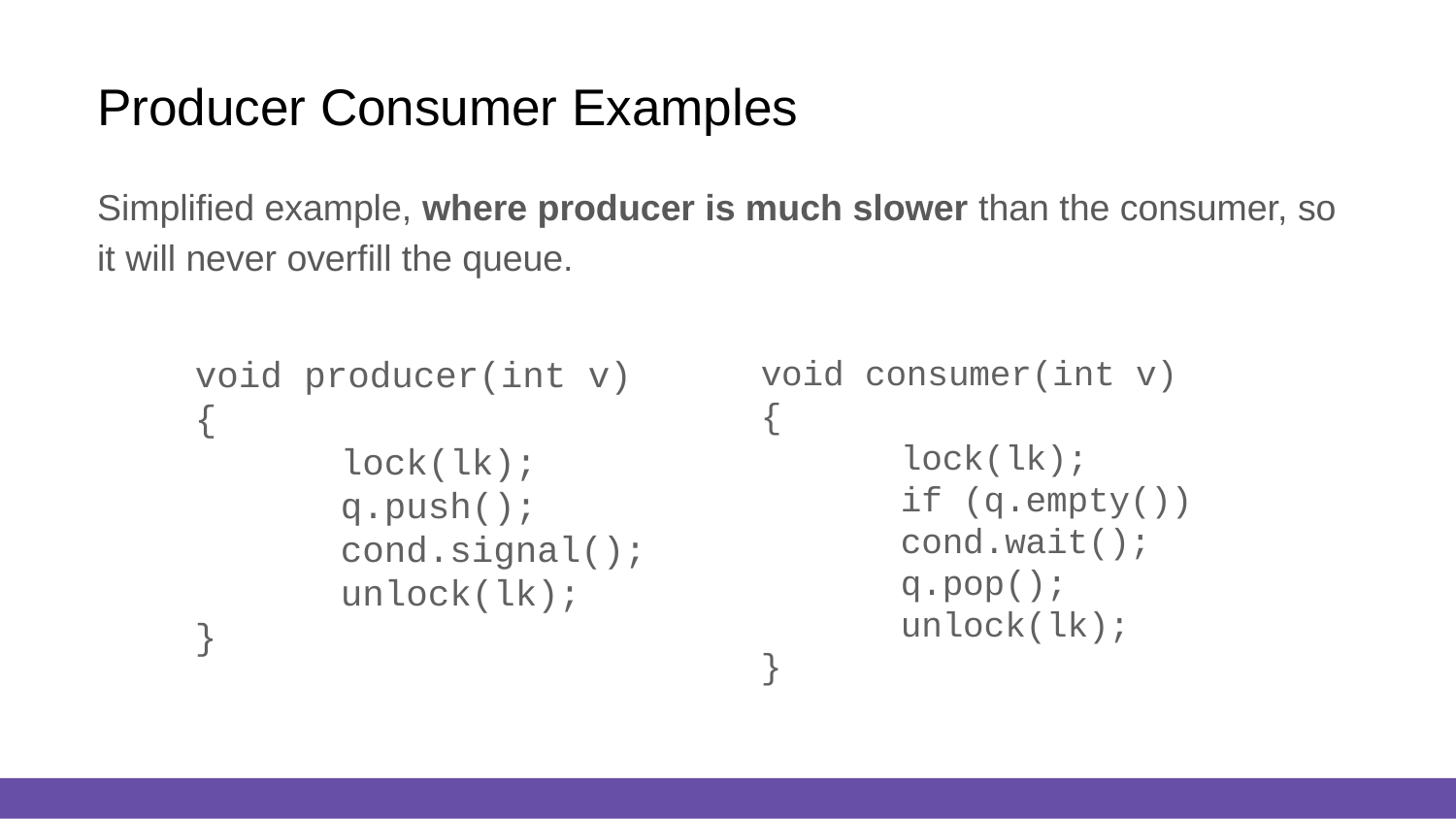

# Producer Consumer Examples
Simplified example, where producer is much slower than the consumer, so it will never overfill the queue.
void producer(int v)
{
	lock(lk);
	q.push();
	cond.signal();
	unlock(lk);
}
void consumer(int v)
{
	lock(lk);
	if (q.empty())
		cond.wait();
	q.pop();
	unlock(lk);
}